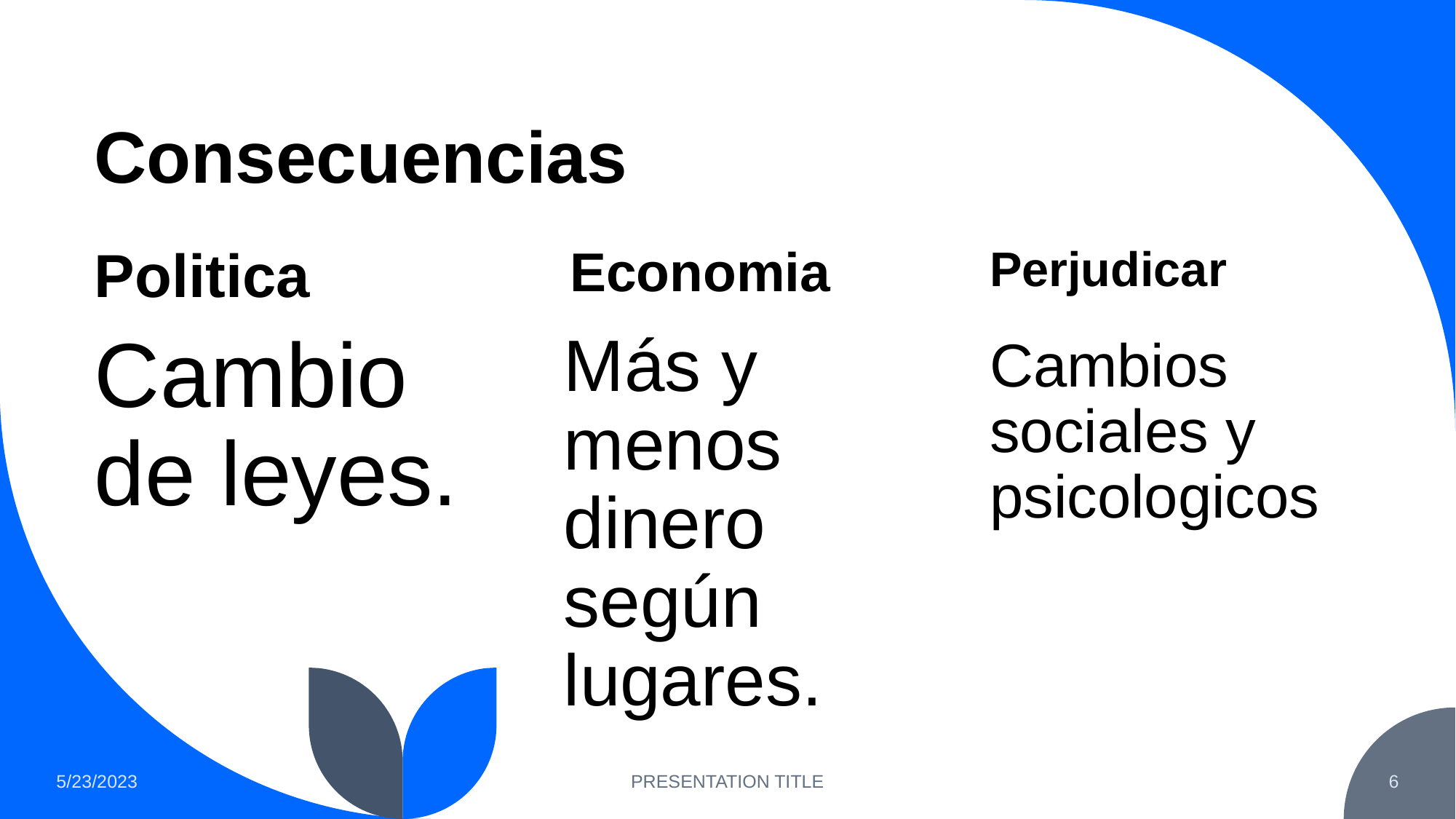

# Consecuencias
Politica
Economia
Perjudicar
Cambio de leyes.
Más y menos dinero según lugares.

Cambios sociales y psicologicos
5/23/2023
PRESENTATION TITLE
6